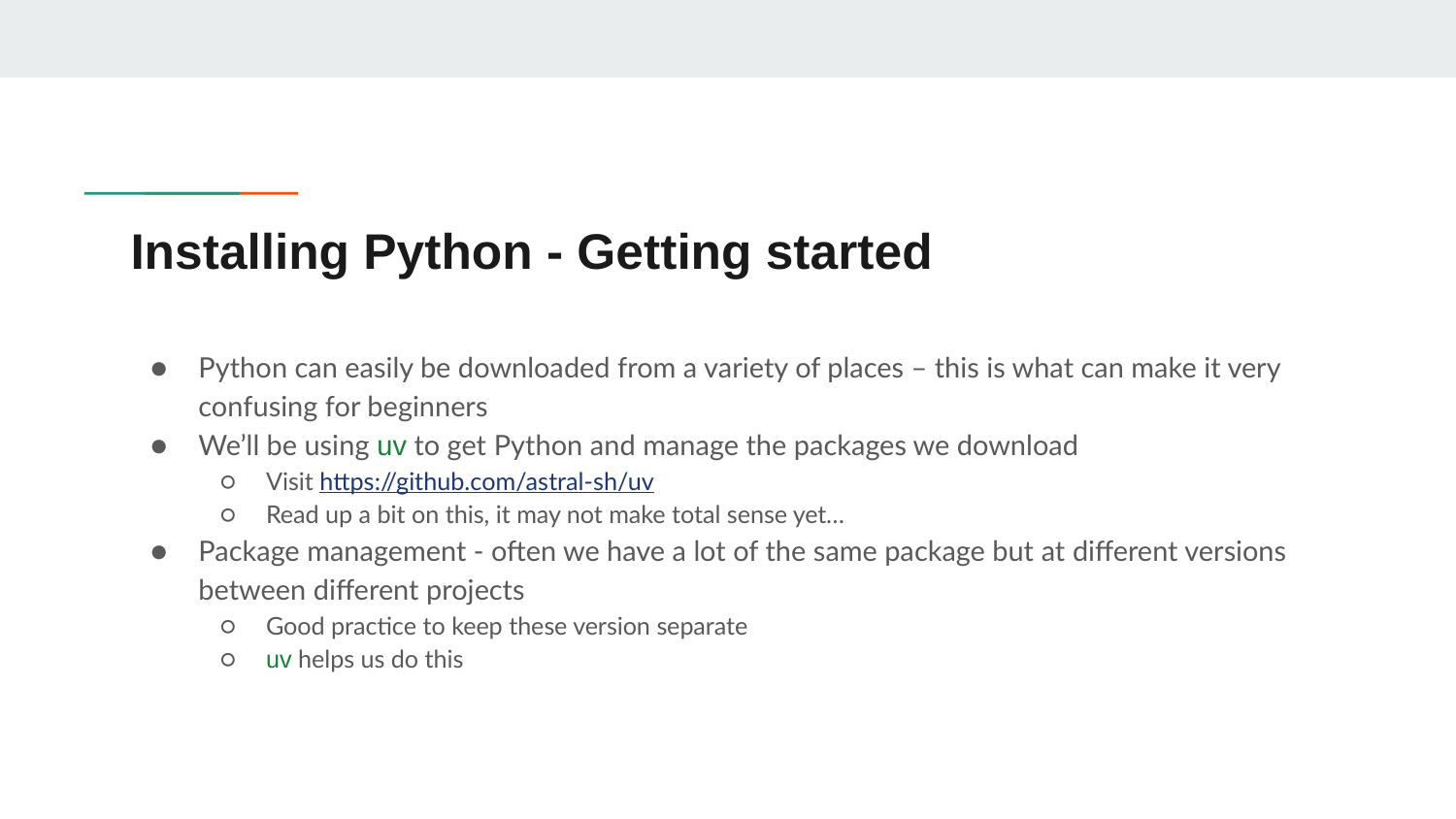

# Installing Python - Getting started
Python can easily be downloaded from a variety of places – this is what can make it very confusing for beginners
We’ll be using uv to get Python and manage the packages we download
Visit https://github.com/astral-sh/uv
Read up a bit on this, it may not make total sense yet…
Package management - often we have a lot of the same package but at different versions between different projects
Good practice to keep these version separate
uv helps us do this